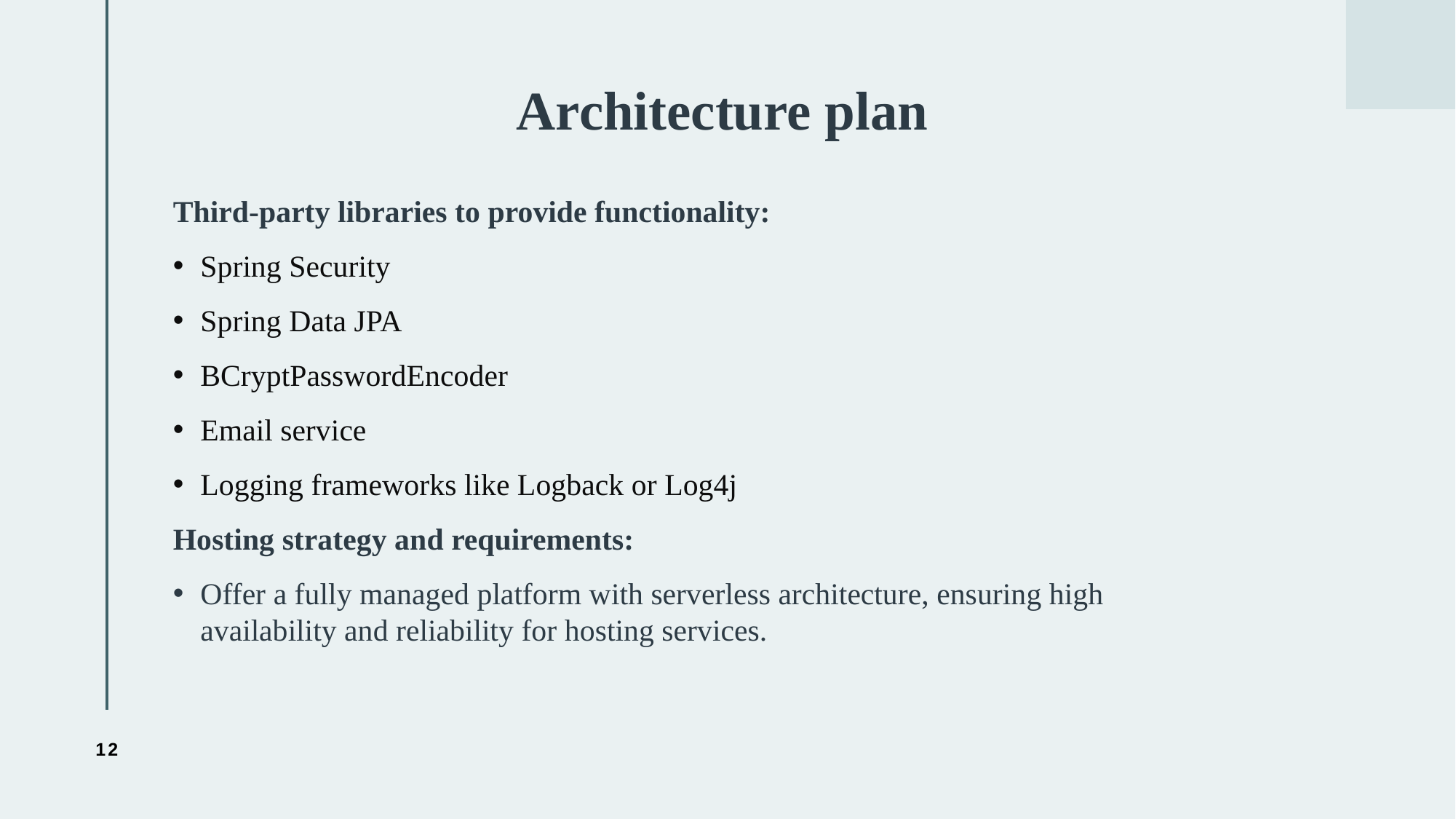

# Architecture plan
Third-party libraries to provide functionality:
Spring Security
Spring Data JPA
BCryptPasswordEncoder
Email service
Logging frameworks like Logback or Log4j
Hosting strategy and requirements:
Offer a fully managed platform with serverless architecture, ensuring high availability and reliability for hosting services.

12